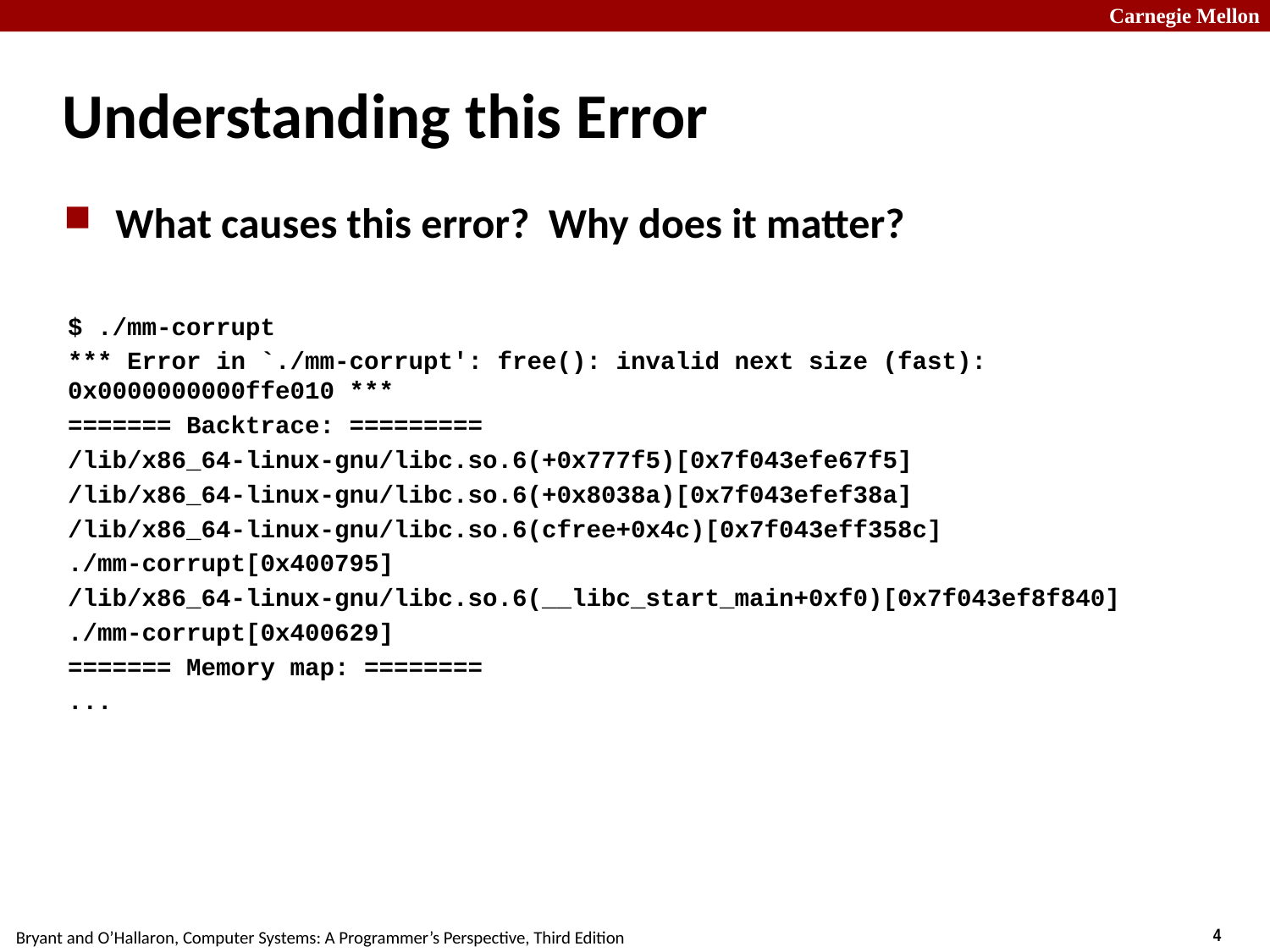

# Understanding this Error
What causes this error?  Why does it matter?

$ ./mm-corrupt
*** Error in `./mm-corrupt': free(): invalid next size (fast): 0x0000000000ffe010 ***
======= Backtrace: =========
/lib/x86_64-linux-gnu/libc.so.6(+0x777f5)[0x7f043efe67f5]
/lib/x86_64-linux-gnu/libc.so.6(+0x8038a)[0x7f043efef38a]
/lib/x86_64-linux-gnu/libc.so.6(cfree+0x4c)[0x7f043eff358c]
./mm-corrupt[0x400795]
/lib/x86_64-linux-gnu/libc.so.6(__libc_start_main+0xf0)[0x7f043ef8f840]
./mm-corrupt[0x400629]
======= Memory map: ========
...